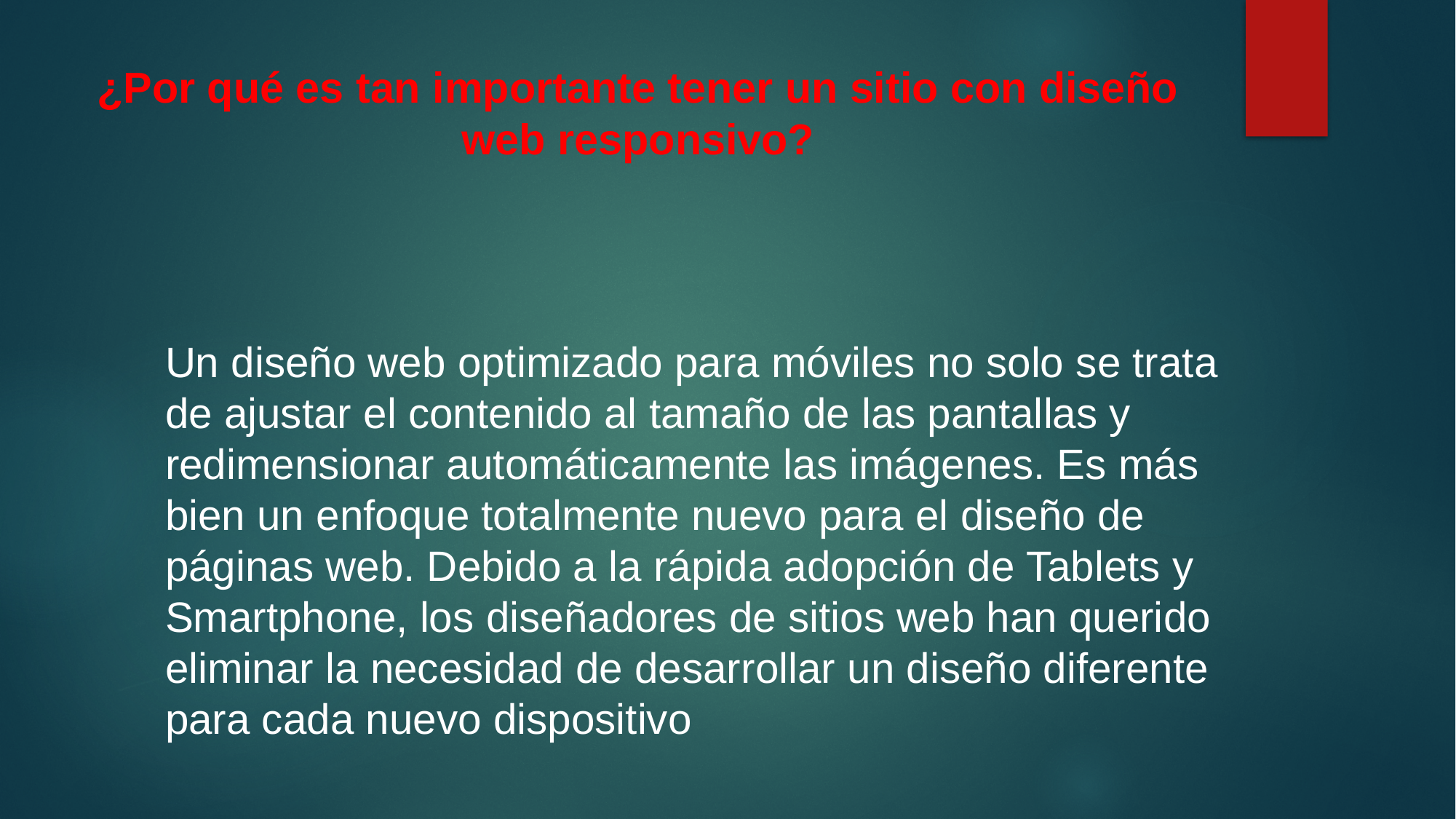

# ¿Por qué es tan importante tener un sitio con diseño web responsivo?
Un diseño web optimizado para móviles no solo se trata de ajustar el contenido al tamaño de las pantallas y redimensionar automáticamente las imágenes. Es más bien un enfoque totalmente nuevo para el diseño de páginas web. Debido a la rápida adopción de Tablets y Smartphone, los diseñadores de sitios web han querido eliminar la necesidad de desarrollar un diseño diferente para cada nuevo dispositivo